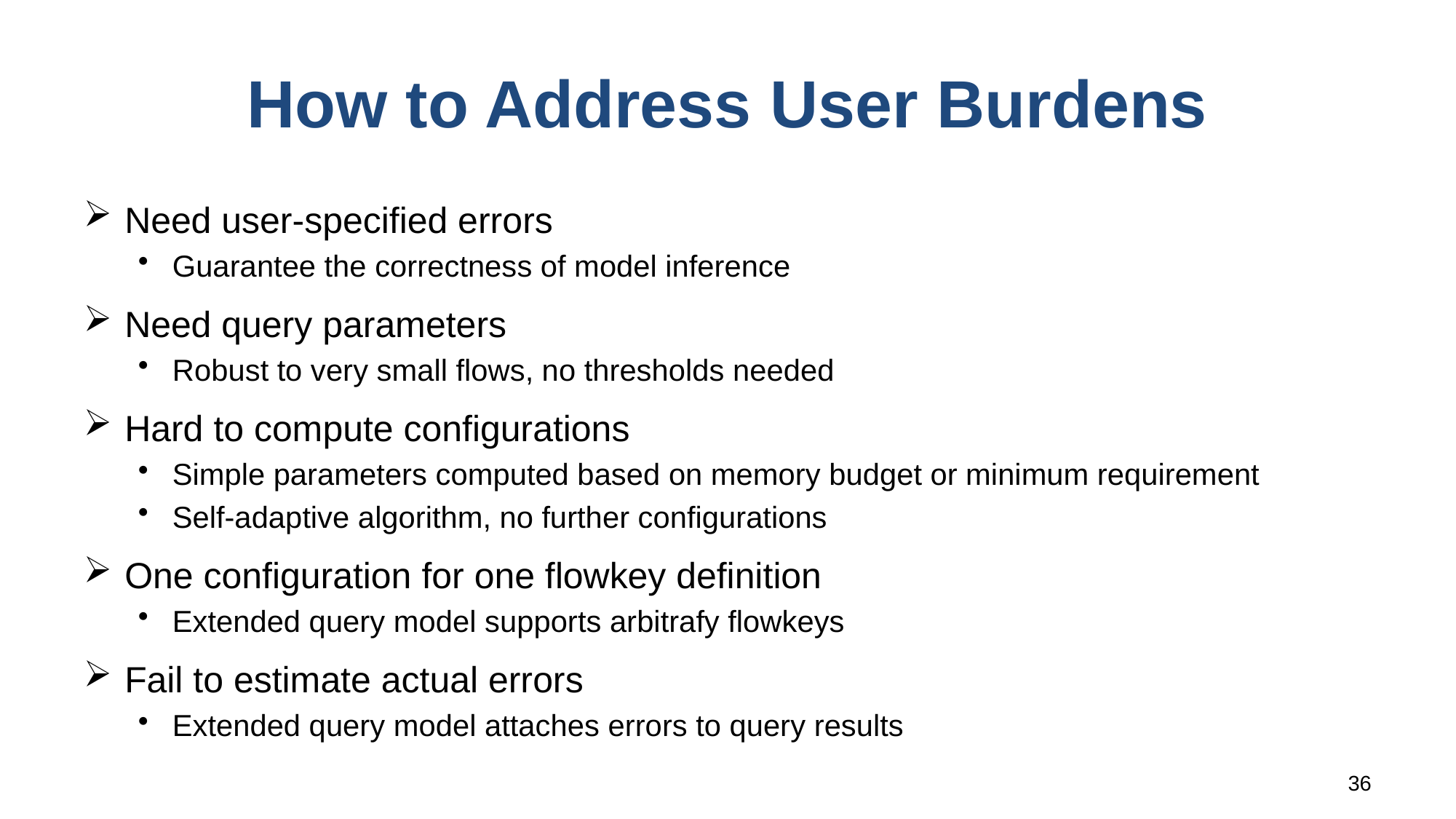

# How to Address User Burdens
Need user-specified errors
Guarantee the correctness of model inference
Need query parameters
Robust to very small flows, no thresholds needed
Hard to compute configurations
Simple parameters computed based on memory budget or minimum requirement
Self-adaptive algorithm, no further configurations
One configuration for one flowkey definition
Extended query model supports arbitrafy flowkeys
Fail to estimate actual errors
Extended query model attaches errors to query results
36